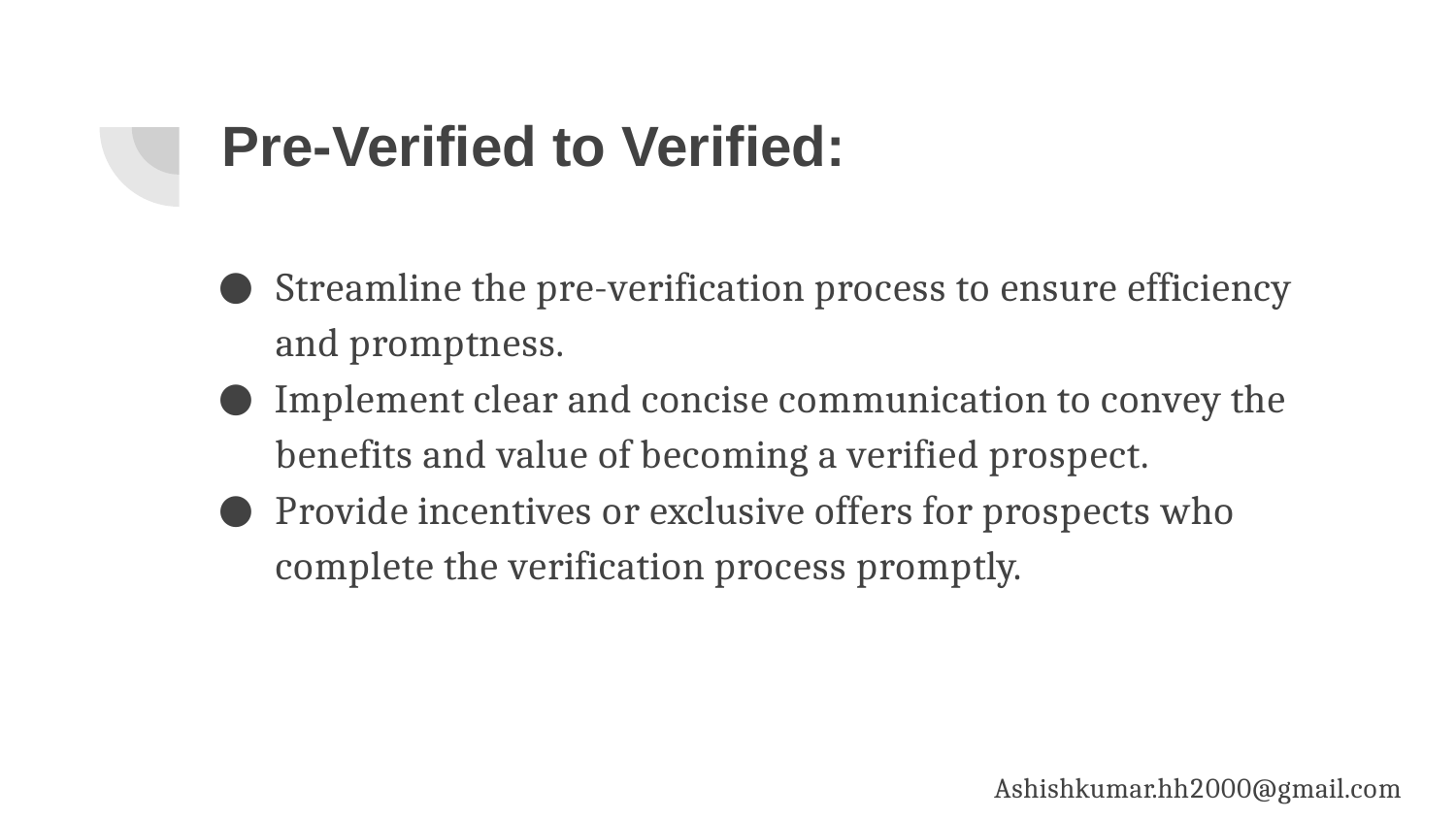

# Pre-Verified to Verified:
Streamline the pre-verification process to ensure efficiency and promptness.
Implement clear and concise communication to convey the benefits and value of becoming a verified prospect.
Provide incentives or exclusive offers for prospects who complete the verification process promptly.
Ashishkumar.hh2000@gmail.com